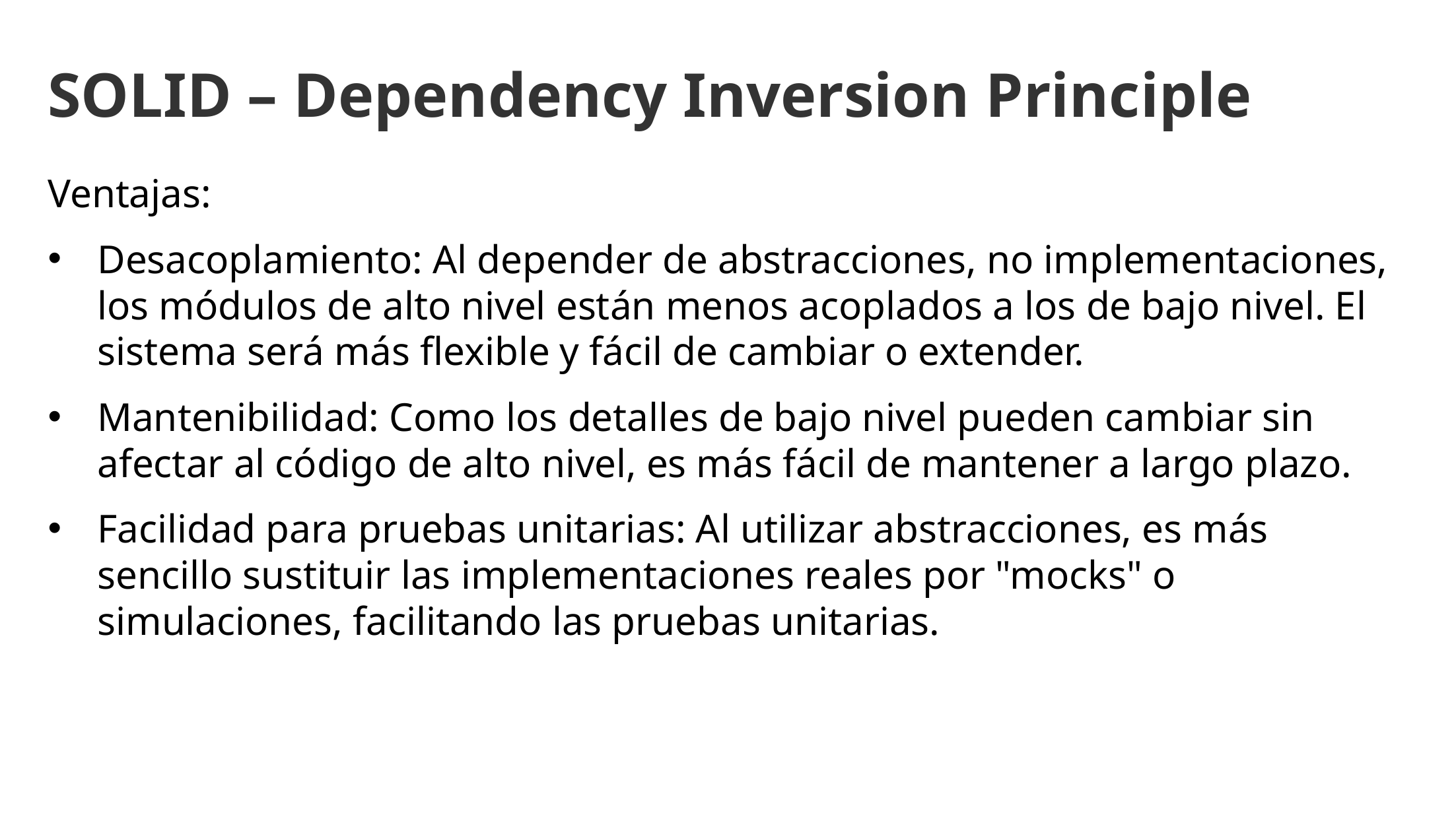

SOLID – Dependency Inversion Principle
Ventajas:
Desacoplamiento: Al depender de abstracciones, no implementaciones, los módulos de alto nivel están menos acoplados a los de bajo nivel. El sistema será más flexible y fácil de cambiar o extender.
Mantenibilidad: Como los detalles de bajo nivel pueden cambiar sin afectar al código de alto nivel, es más fácil de mantener a largo plazo.
Facilidad para pruebas unitarias: Al utilizar abstracciones, es más sencillo sustituir las implementaciones reales por "mocks" o simulaciones, facilitando las pruebas unitarias.